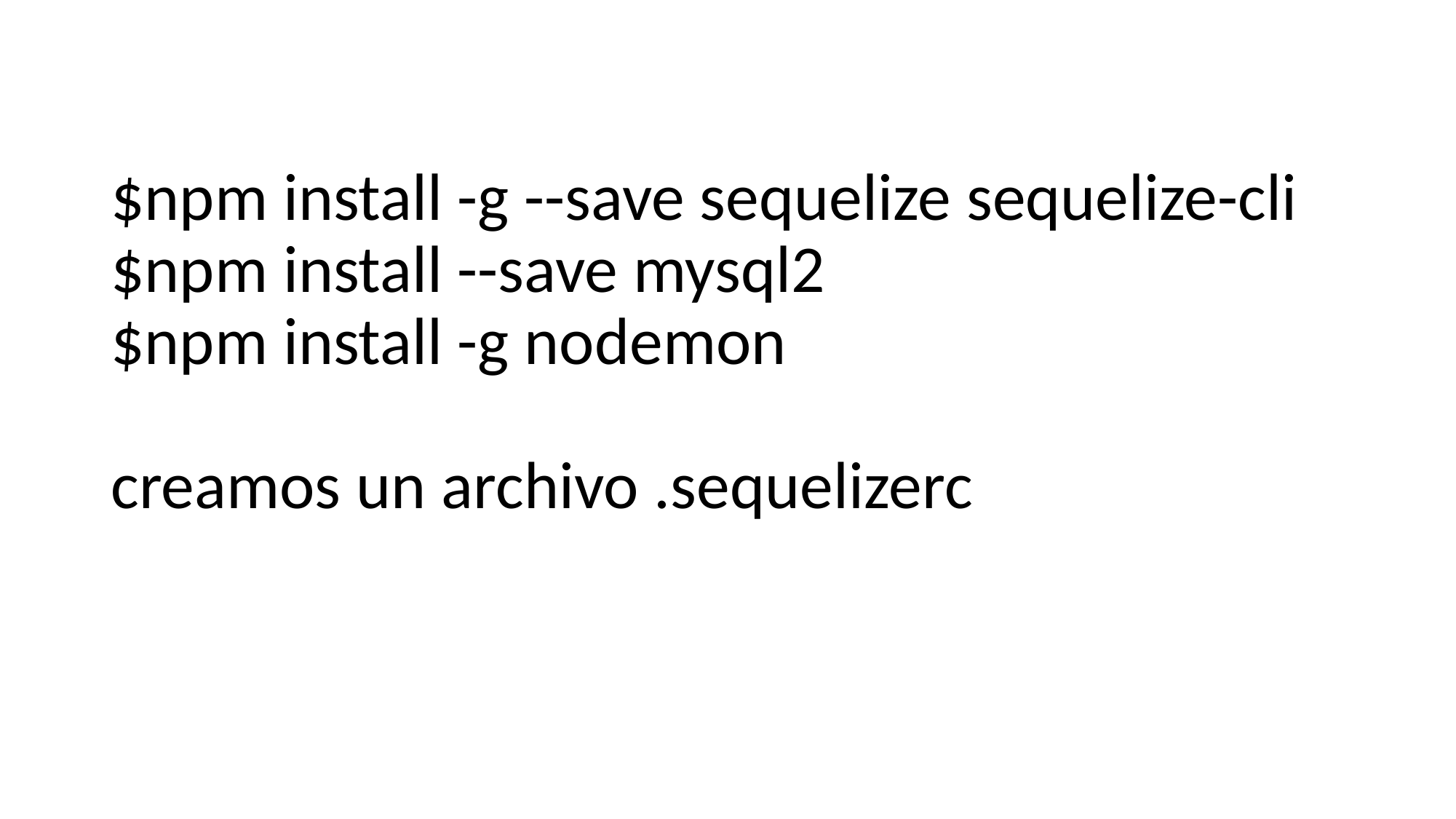

# $npm install -g --save sequelize sequelize-cli $npm install --save mysql2 $npm install -g nodemon creamos un archivo .sequelizerc